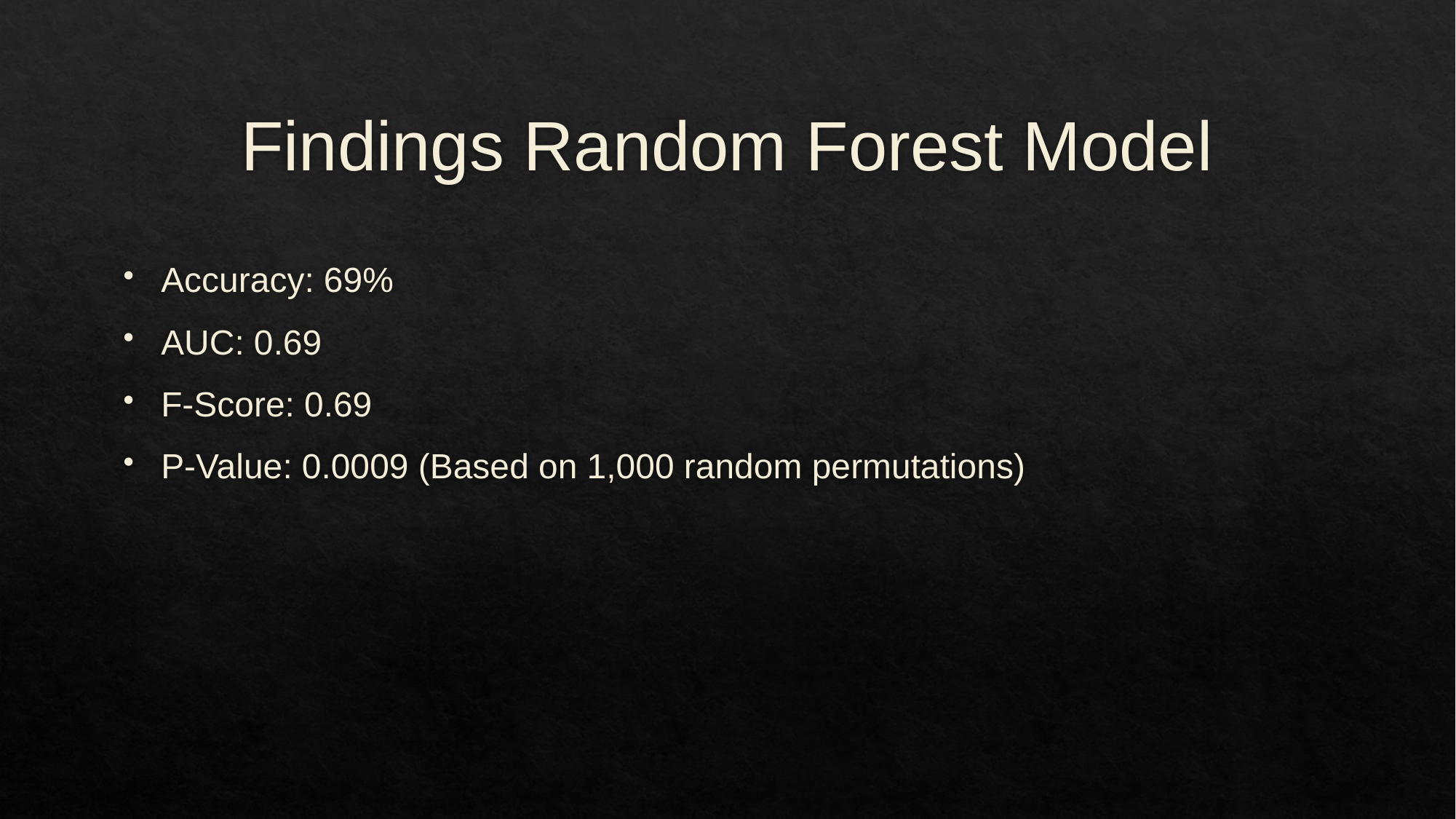

# Findings Random Forest Model
Accuracy: 69%
AUC: 0.69
F-Score: 0.69
P-Value: 0.0009 (Based on 1,000 random permutations)